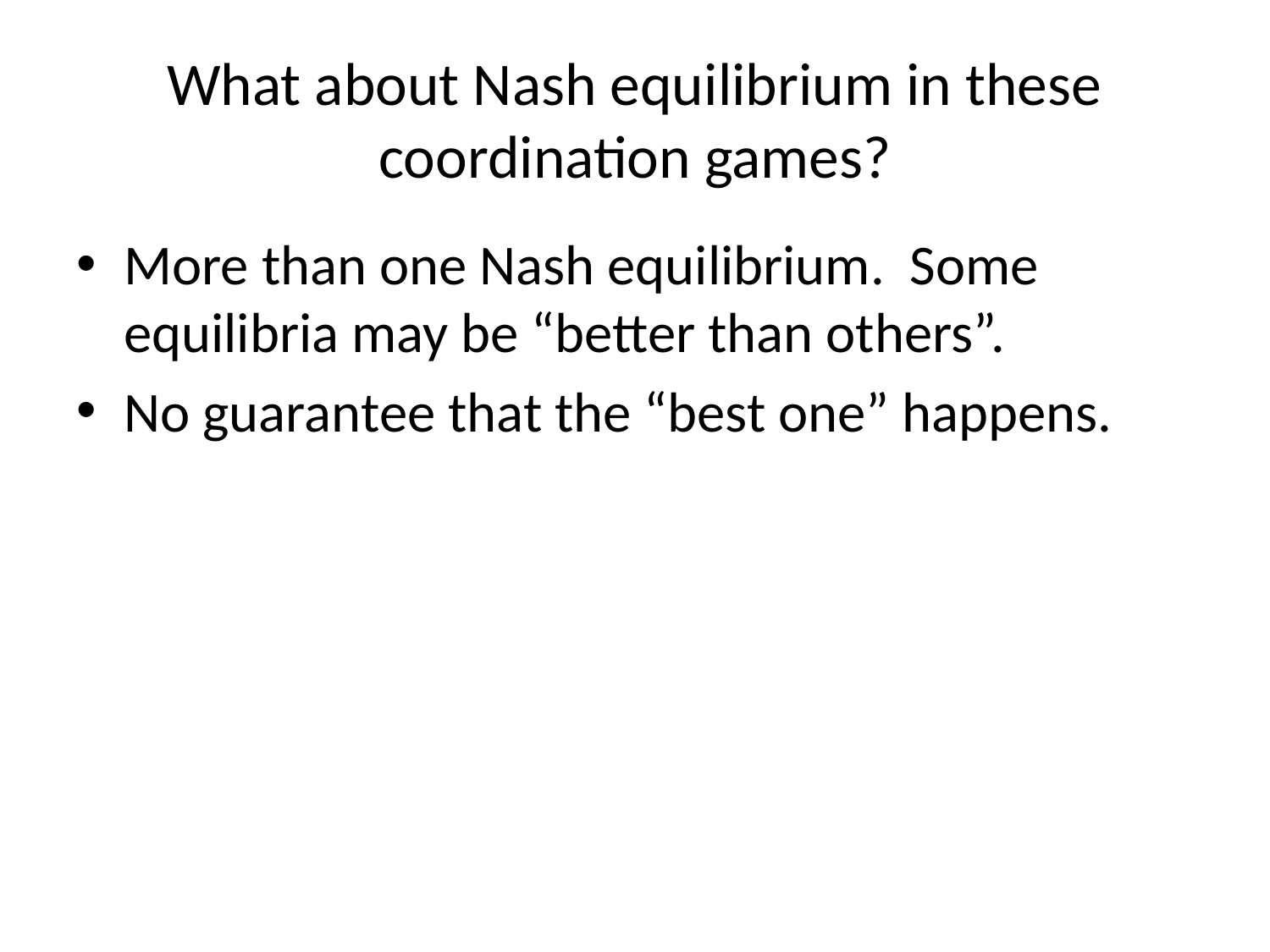

# What about Nash equilibrium in these coordination games?
More than one Nash equilibrium.  Some equilibria may be “better than others”.
No guarantee that the “best one” happens.